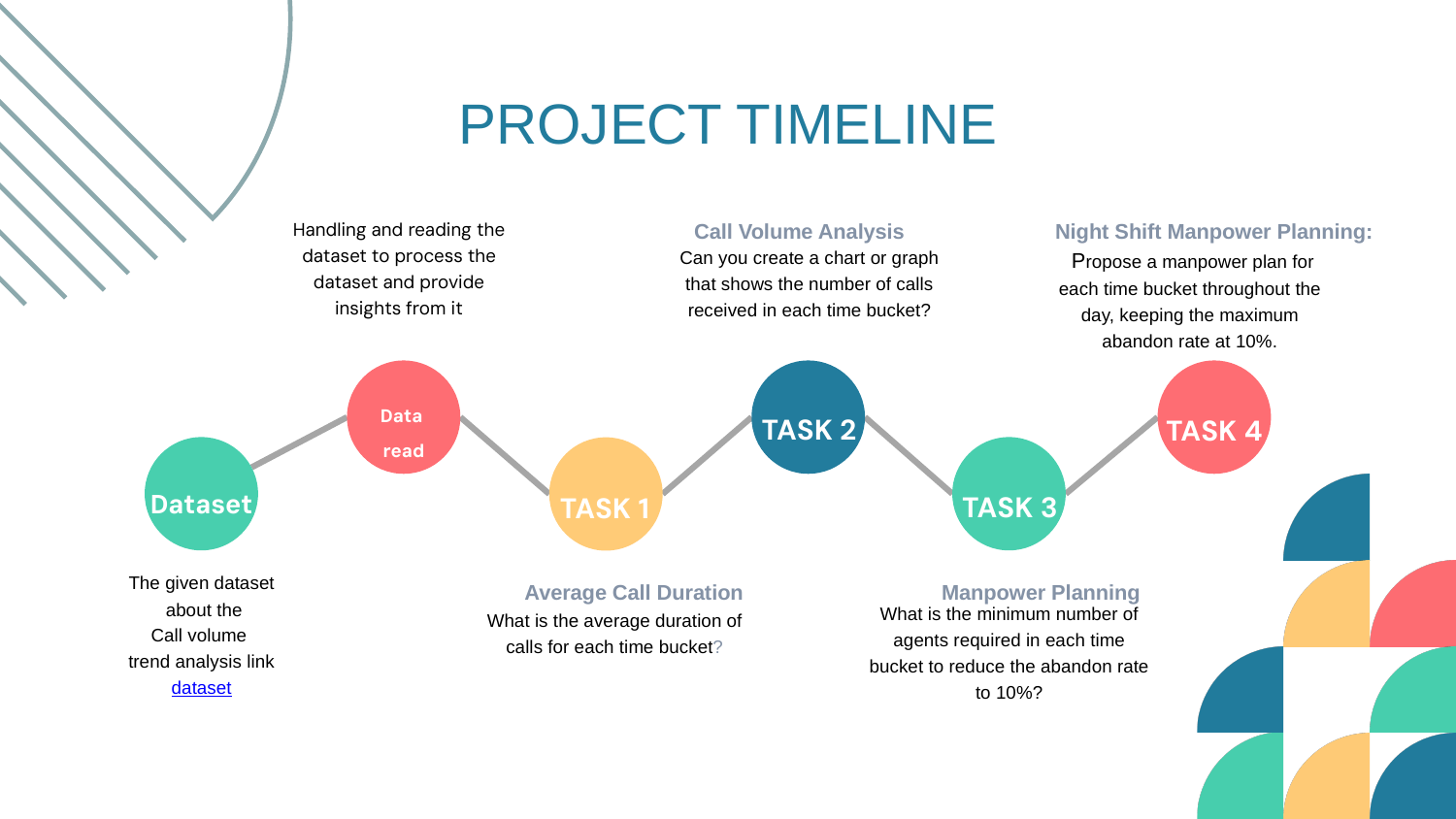

PROJECT TIMELINE
Call Volume Analysis
Night Shift Manpower Planning:
Handling and reading the dataset to process the dataset and provide insights from it
Can you create a chart or graph that shows the number of calls received in each time bucket?
 Propose a manpower plan for each time bucket throughout the day, keeping the maximum abandon rate at 10%.

TASK 2
Data
read
TASK 4

Dataset
TASK 3
TASK 1

The given dataset
 about the
Call volume
trend analysis link
dataset
Average Call Duration
Manpower Planning
What is the minimum number of agents required in each time bucket to reduce the abandon rate to 10%?
What is the average duration of calls for each time bucket?